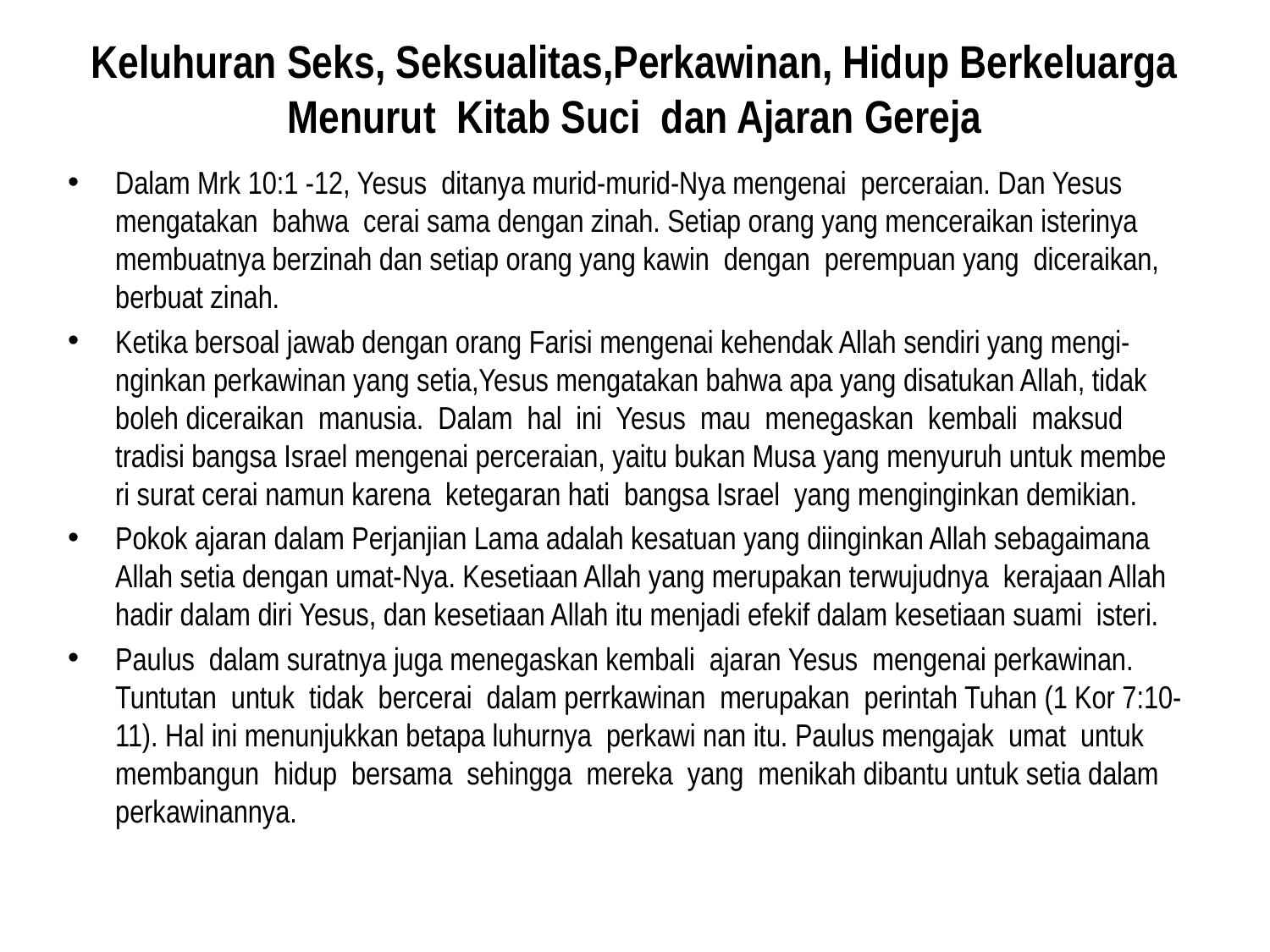

# Keluhuran Seks, Seksualitas,Perkawinan, Hidup Berkeluarga Menurut  Kitab Suci  dan Ajaran Gereja
Dalam Mrk 10:1 -12, Yesus  ditanya murid-murid-Nya mengenai  perceraian. Dan Yesus  mengatakan  bahwa  cerai sama dengan zinah. Setiap orang yang menceraikan isterinya  membuatnya berzinah dan setiap orang yang kawin  dengan  perempuan yang  diceraikan,  berbuat zinah.
Ketika bersoal jawab dengan orang Farisi mengenai kehendak Allah sendiri yang mengi-nginkan perkawinan yang setia,Yesus mengatakan bahwa apa yang disatukan Allah, tidak boleh diceraikan  manusia.  Dalam  hal  ini  Yesus  mau  menegaskan  kembali  maksud  tradisi bangsa Israel mengenai perceraian, yaitu bukan Musa yang menyuruh untuk membe ri surat cerai namun karena  ketegaran hati  bangsa Israel  yang menginginkan demikian.
Pokok ajaran dalam Perjanjian Lama adalah kesatuan yang diinginkan Allah sebagaimana Allah setia dengan umat-Nya. Kesetiaan Allah yang merupakan terwujudnya  kerajaan Allah hadir dalam diri Yesus, dan kesetiaan Allah itu menjadi efekif dalam kesetiaan suami  isteri.
Paulus  dalam suratnya juga menegaskan kembali  ajaran Yesus  mengenai perkawinan.  Tuntutan  untuk  tidak  bercerai  dalam perrkawinan  merupakan  perintah Tuhan (1 Kor 7:10-11). Hal ini menunjukkan betapa luhurnya  perkawi nan itu. Paulus mengajak  umat  untuk  membangun  hidup  bersama  sehingga  mereka  yang  menikah dibantu untuk setia dalam perkawinannya.